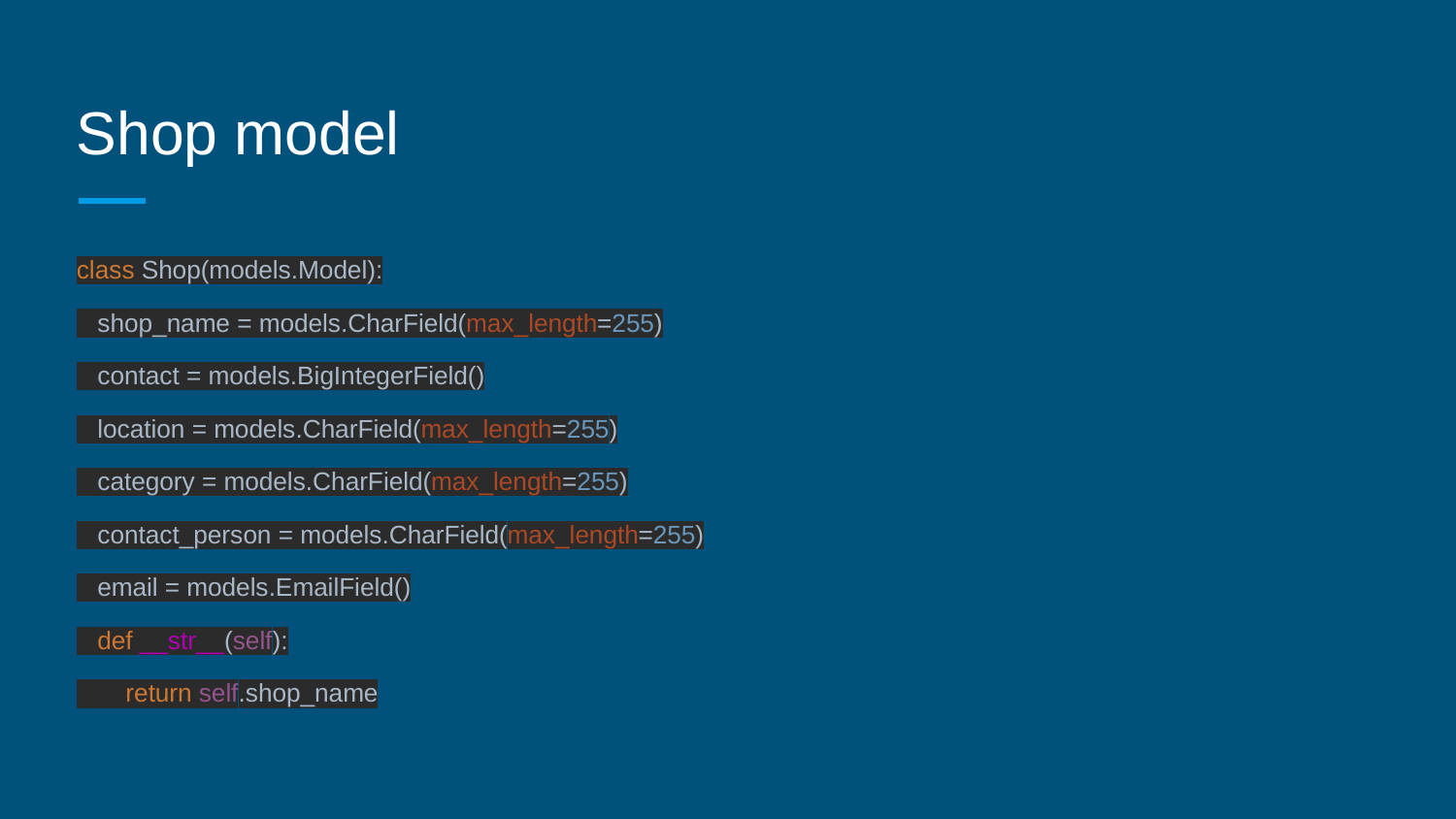

# Shop model
class Shop(models.Model):
   shop_name = models.CharField(max_length=255)
   contact = models.BigIntegerField()
   location = models.CharField(max_length=255)
   category = models.CharField(max_length=255)
   contact_person = models.CharField(max_length=255)
   email = models.EmailField()
   def __str__(self):
       return self.shop_name